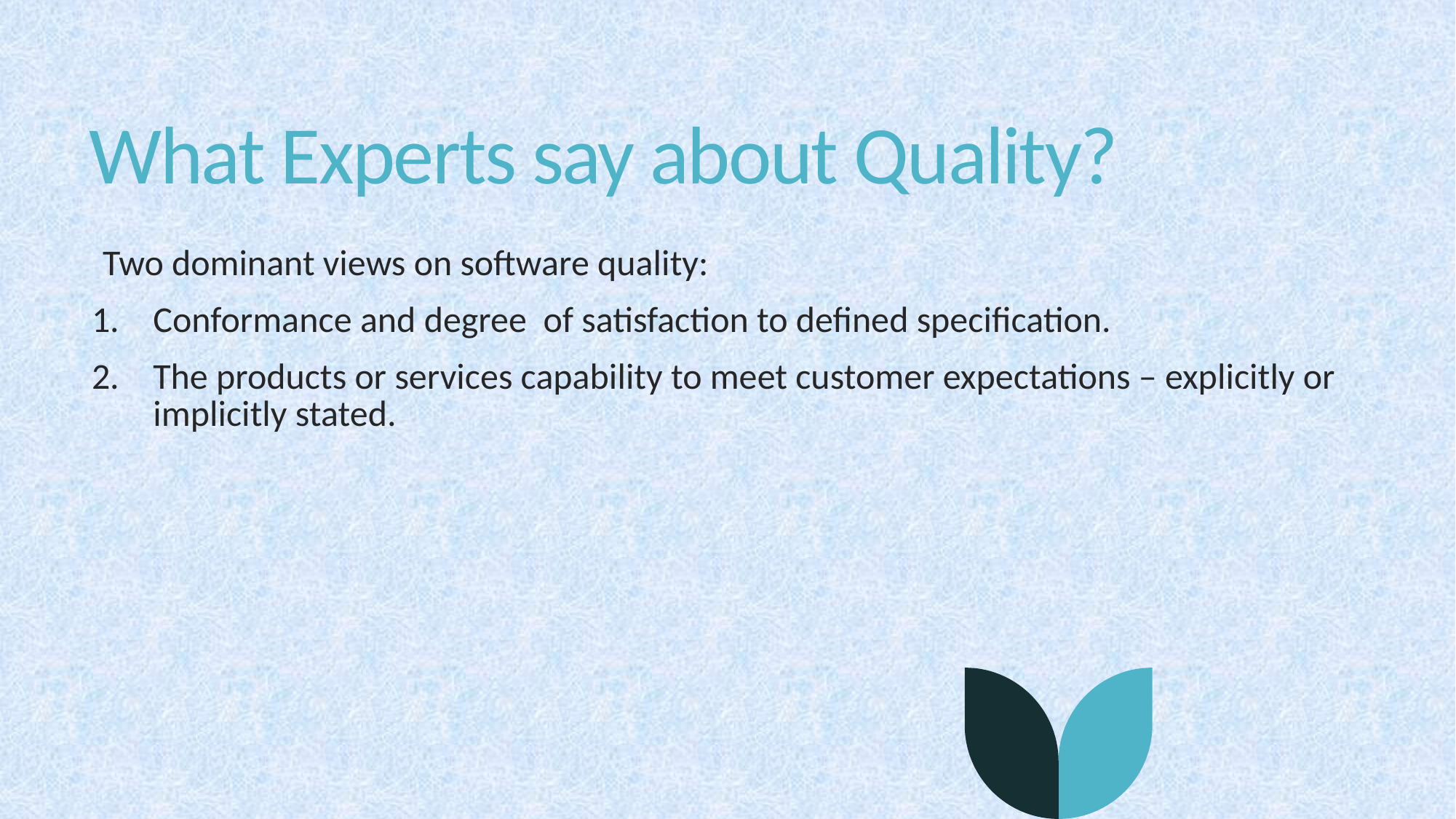

# What Experts say about Quality?
Two dominant views on software quality:
Conformance and degree  of satisfaction to defined specification.
The products or services capability to meet customer expectations – explicitly or implicitly stated.

8